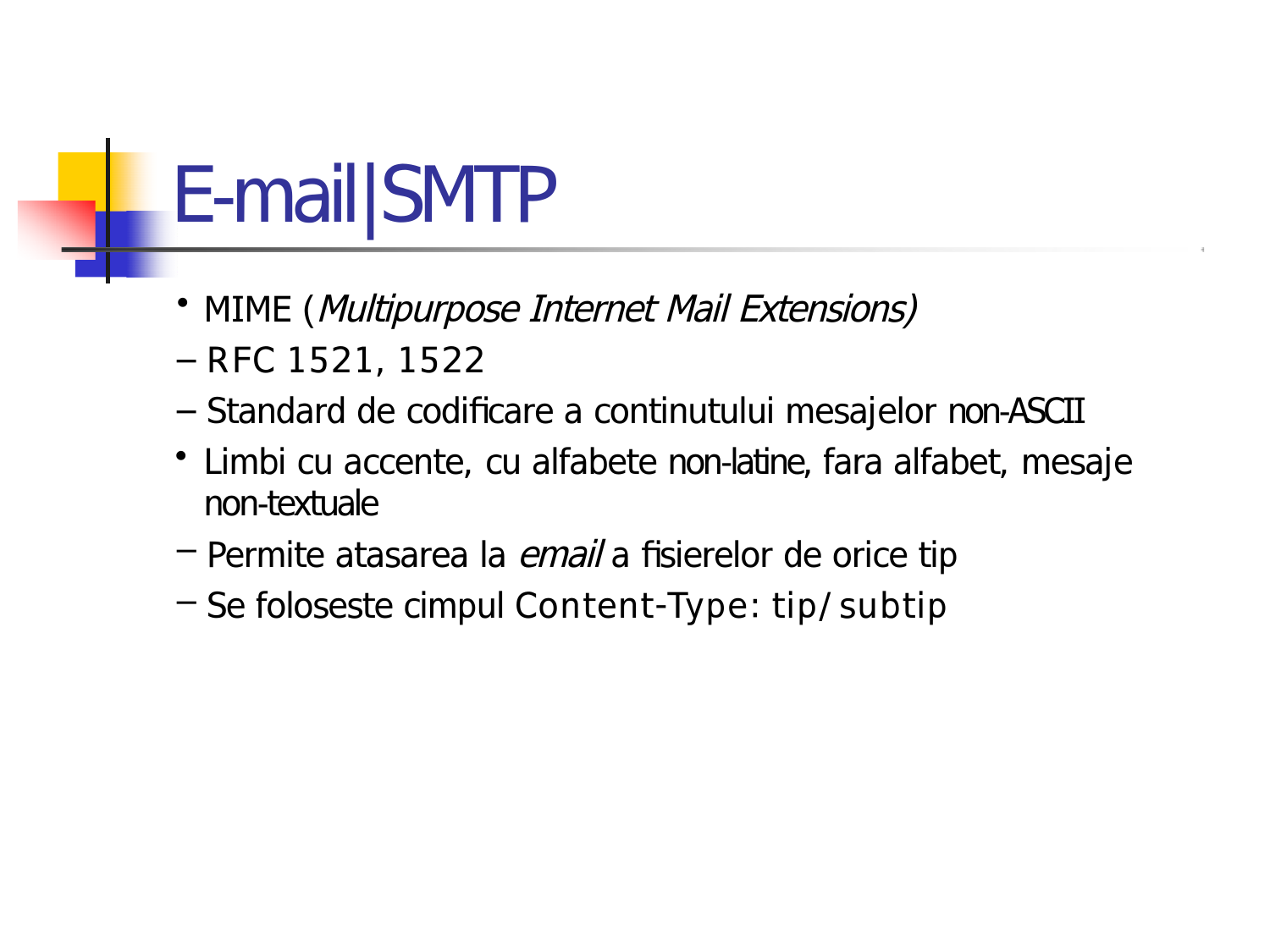

# E‐mail|SMTP

MIME (Multipurpose Internet Mail Extensions)
– RFC 1521, 1522
– Standard de codificare a continutului mesajelor non‐ASCII
Limbi cu accente, cu alfabete non‐latine, fara alfabet, mesaje  non‐textuale
Permite atasarea la email a fisierelor de orice tip
Se foloseste cimpul Content-Type: tip/subtip